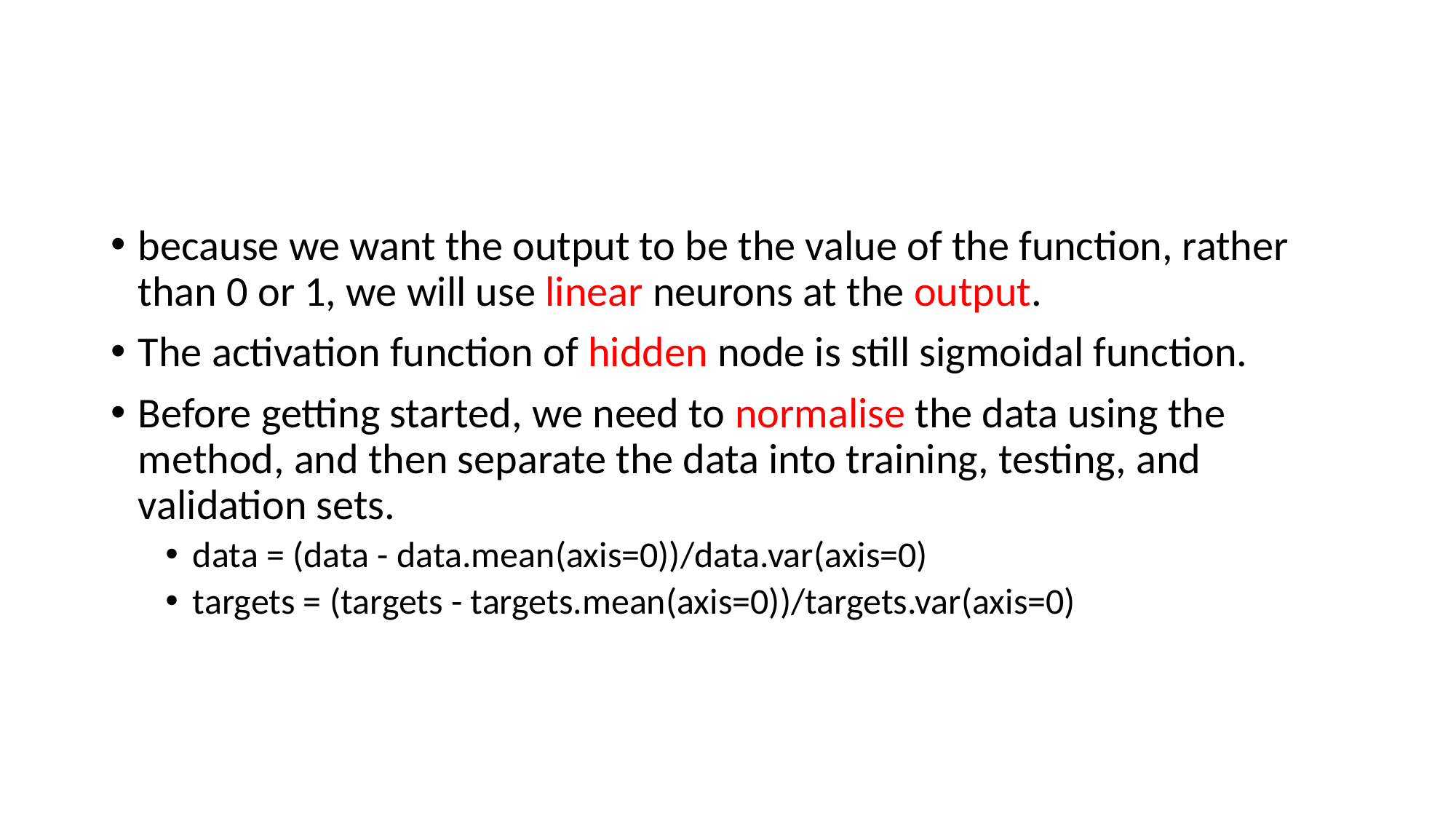

#
because we want the output to be the value of the function, rather than 0 or 1, we will use linear neurons at the output.
The activation function of hidden node is still sigmoidal function.
Before getting started, we need to normalise the data using the method, and then separate the data into training, testing, and validation sets.
data = (data - data.mean(axis=0))/data.var(axis=0)
targets = (targets - targets.mean(axis=0))/targets.var(axis=0)